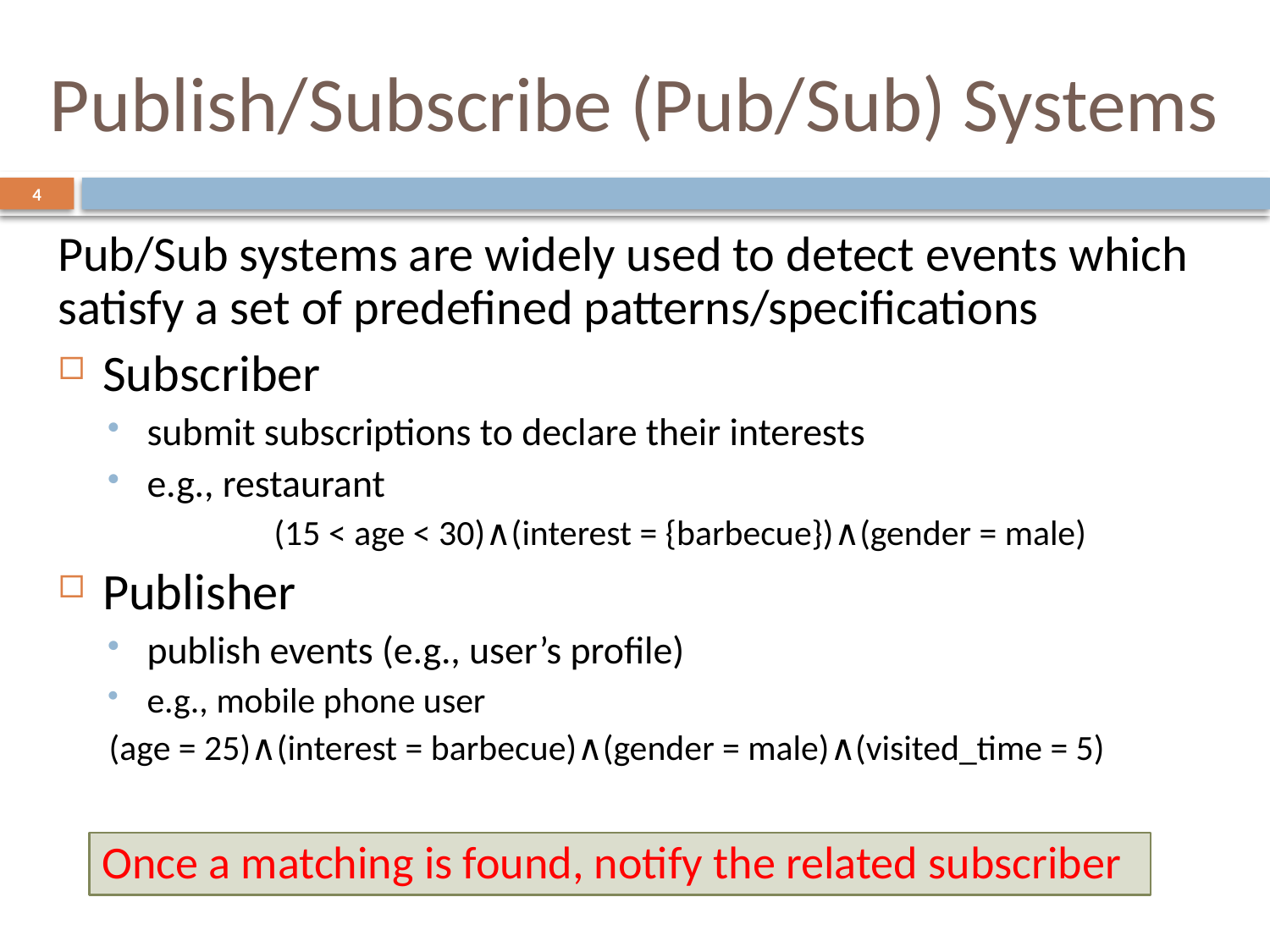

# Publish/Subscribe (Pub/Sub) Systems
4
Pub/Sub systems are widely used to detect events which satisfy a set of predefined patterns/specifications
Subscriber
submit subscriptions to declare their interests
e.g., restaurant
		(15 < age < 30)∧(interest = {barbecue})∧(gender = male)
Publisher
publish events (e.g., user’s profile)
e.g., mobile phone user
(age = 25)∧(interest = barbecue)∧(gender = male)∧(visited_time = 5)

Once a matching is found, notify the related subscriber